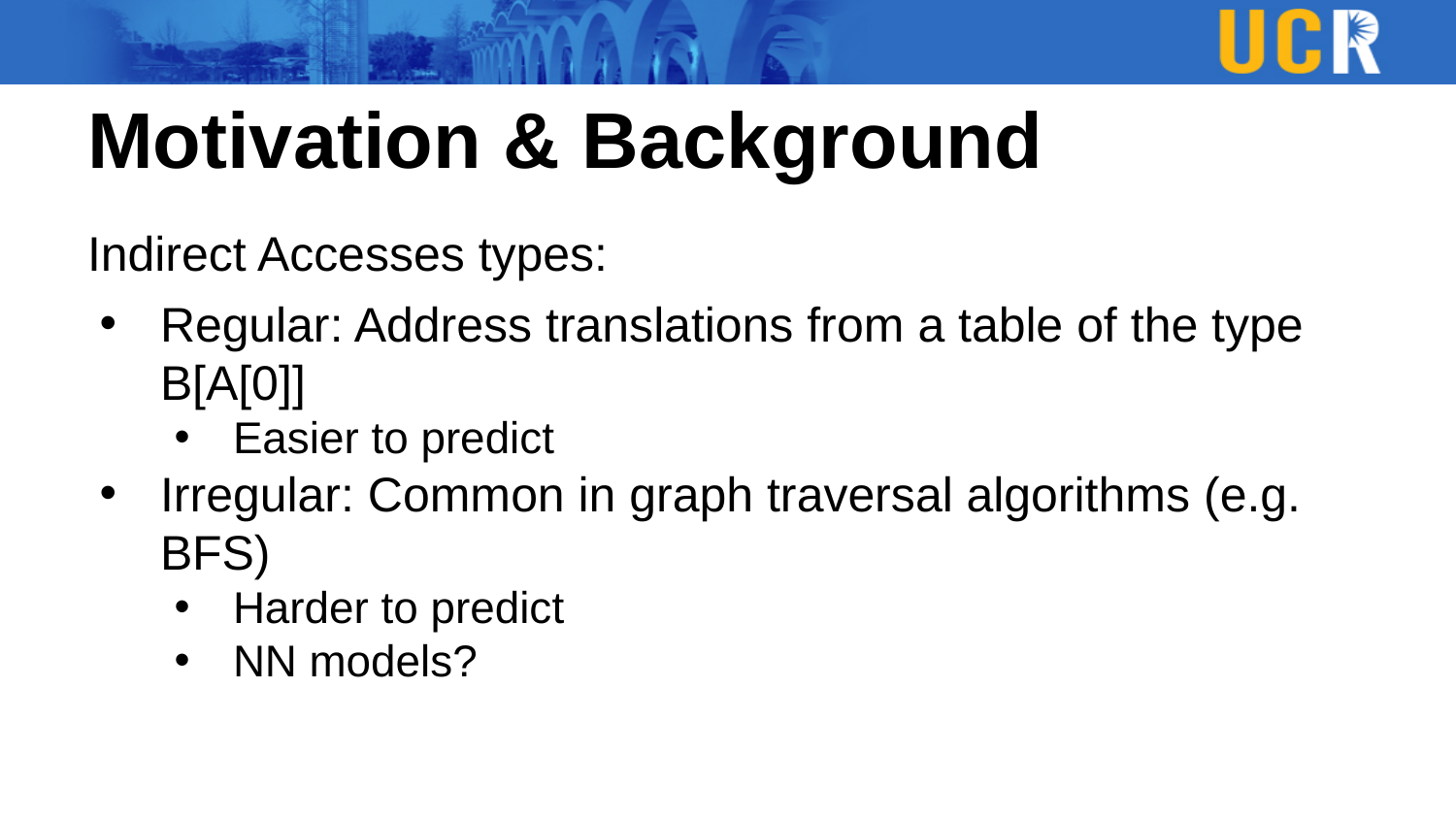

# Motivation & Background

Indirect Accesses types:
Regular: Address translations from a table of the type B[A[0]]
Easier to predict
Irregular: Common in graph traversal algorithms (e.g. BFS)
Harder to predict
NN models?